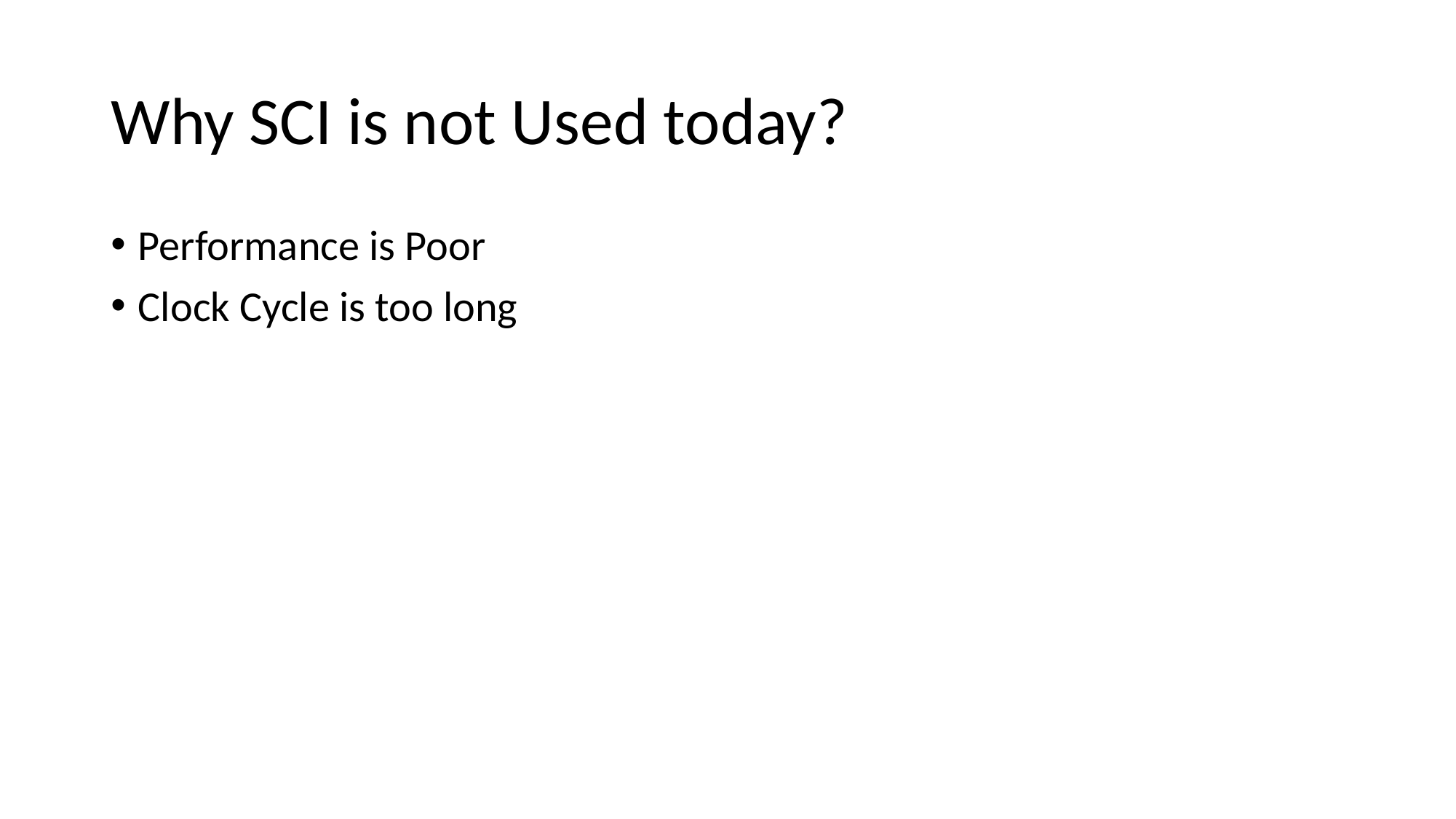

# Why SCI is not Used today?
Performance is Poor
Clock Cycle is too long